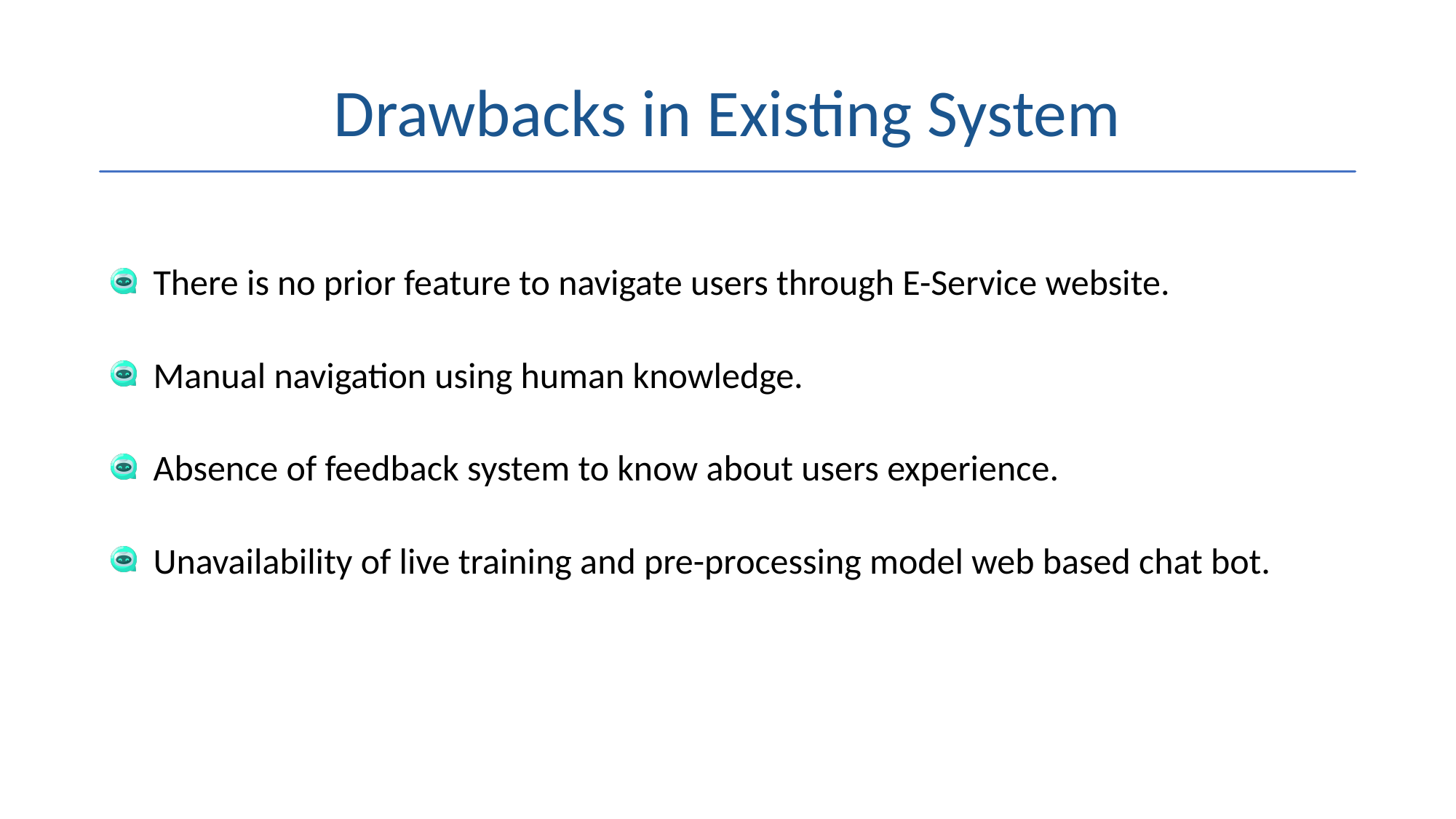

# Drawbacks in Existing System
There is no prior feature to navigate users through E-Service website.
Manual navigation using human knowledge.
Absence of feedback system to know about users experience.
Unavailability of live training and pre-processing model web based chat bot.